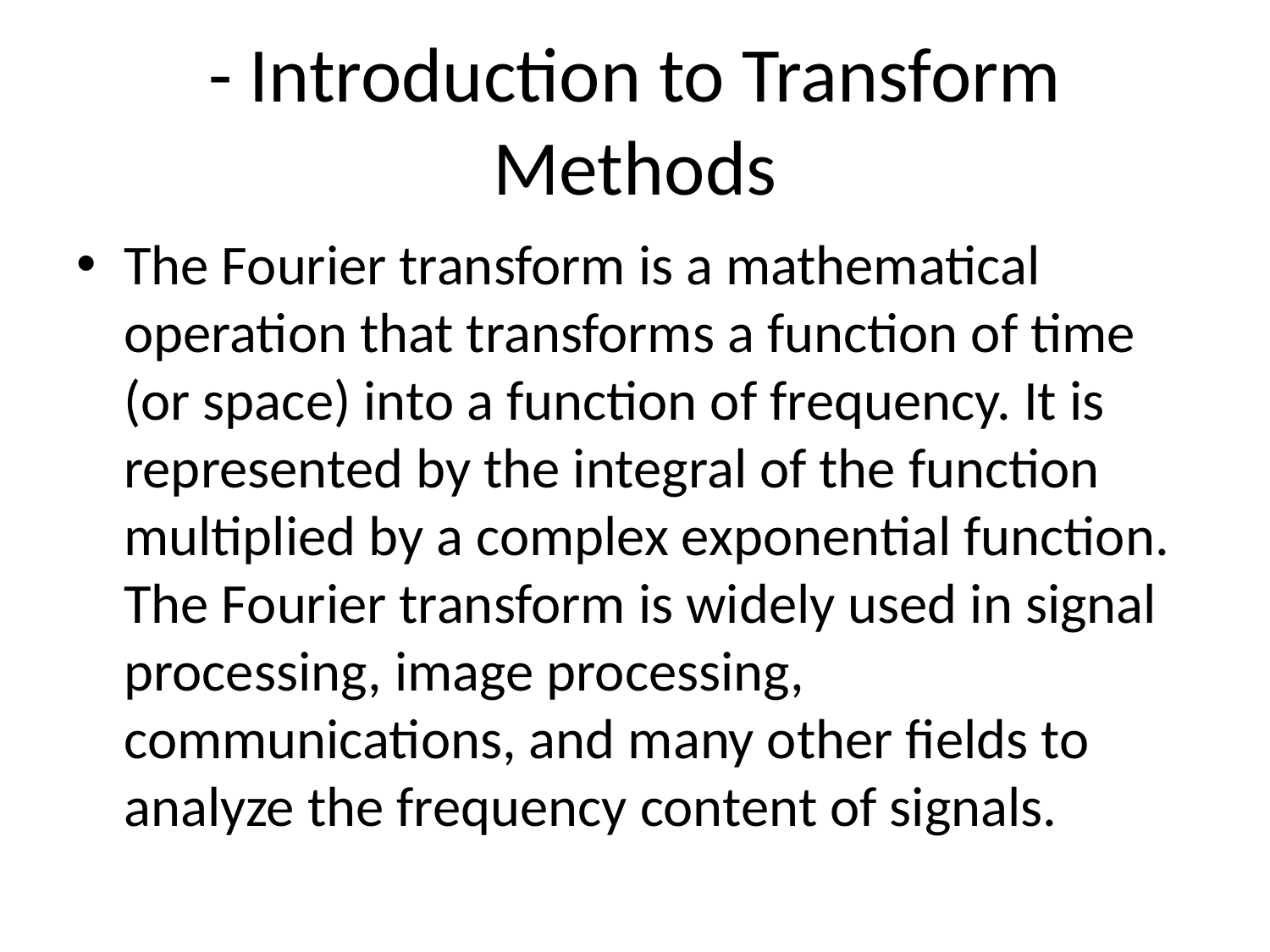

# - Introduction to Transform Methods
The Fourier transform is a mathematical operation that transforms a function of time (or space) into a function of frequency. It is represented by the integral of the function multiplied by a complex exponential function. The Fourier transform is widely used in signal processing, image processing, communications, and many other fields to analyze the frequency content of signals.